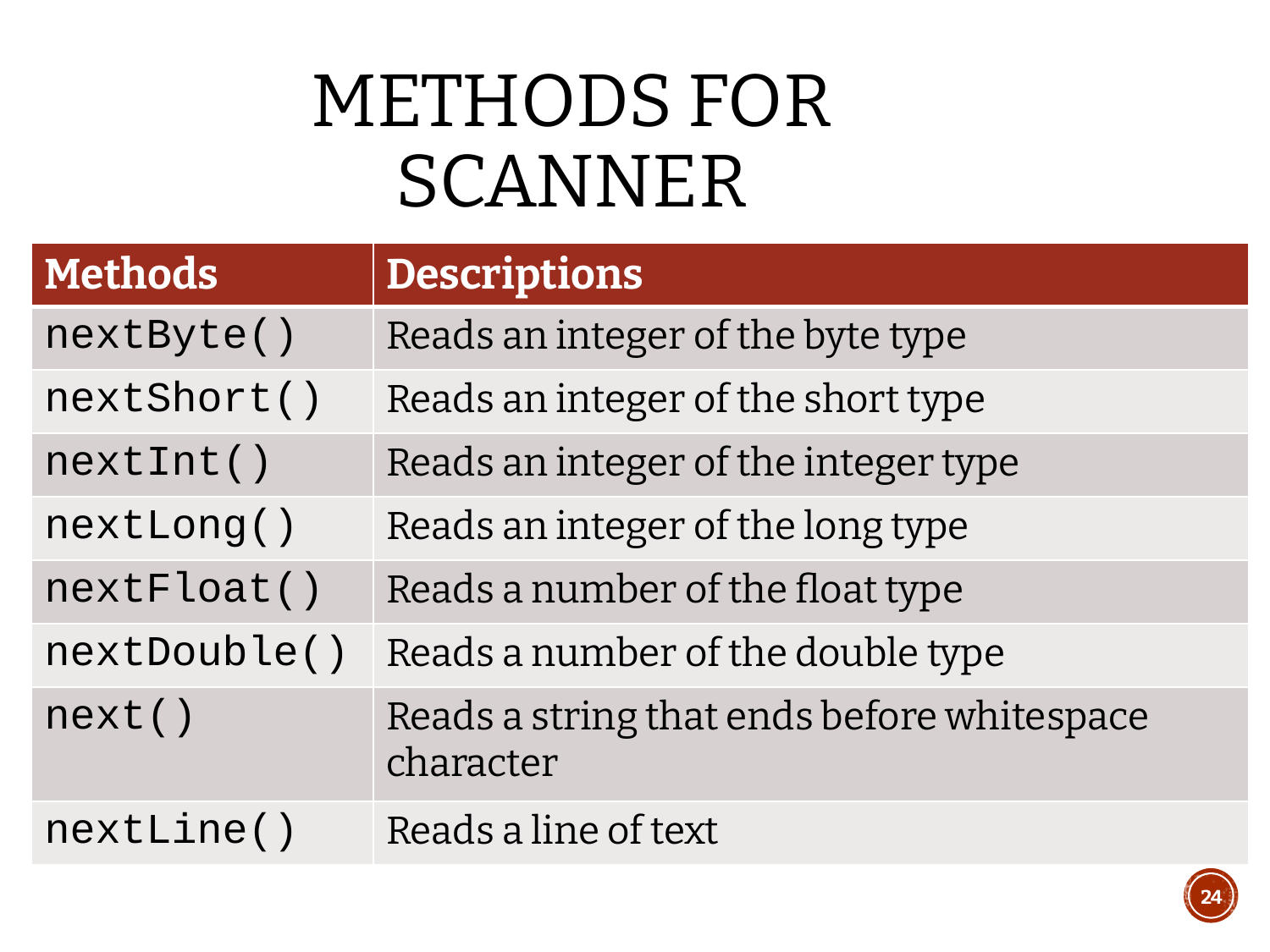

# Methods for Scanner
| Methods | Descriptions |
| --- | --- |
| nextByte() | Reads an integer of the byte type |
| nextShort() | Reads an integer of the short type |
| nextInt() | Reads an integer of the integer type |
| nextLong() | Reads an integer of the long type |
| nextFloat() | Reads a number of the float type |
| nextDouble() | Reads a number of the double type |
| next() | Reads a string that ends before whitespace character |
| nextLine() | Reads a line of text |
24